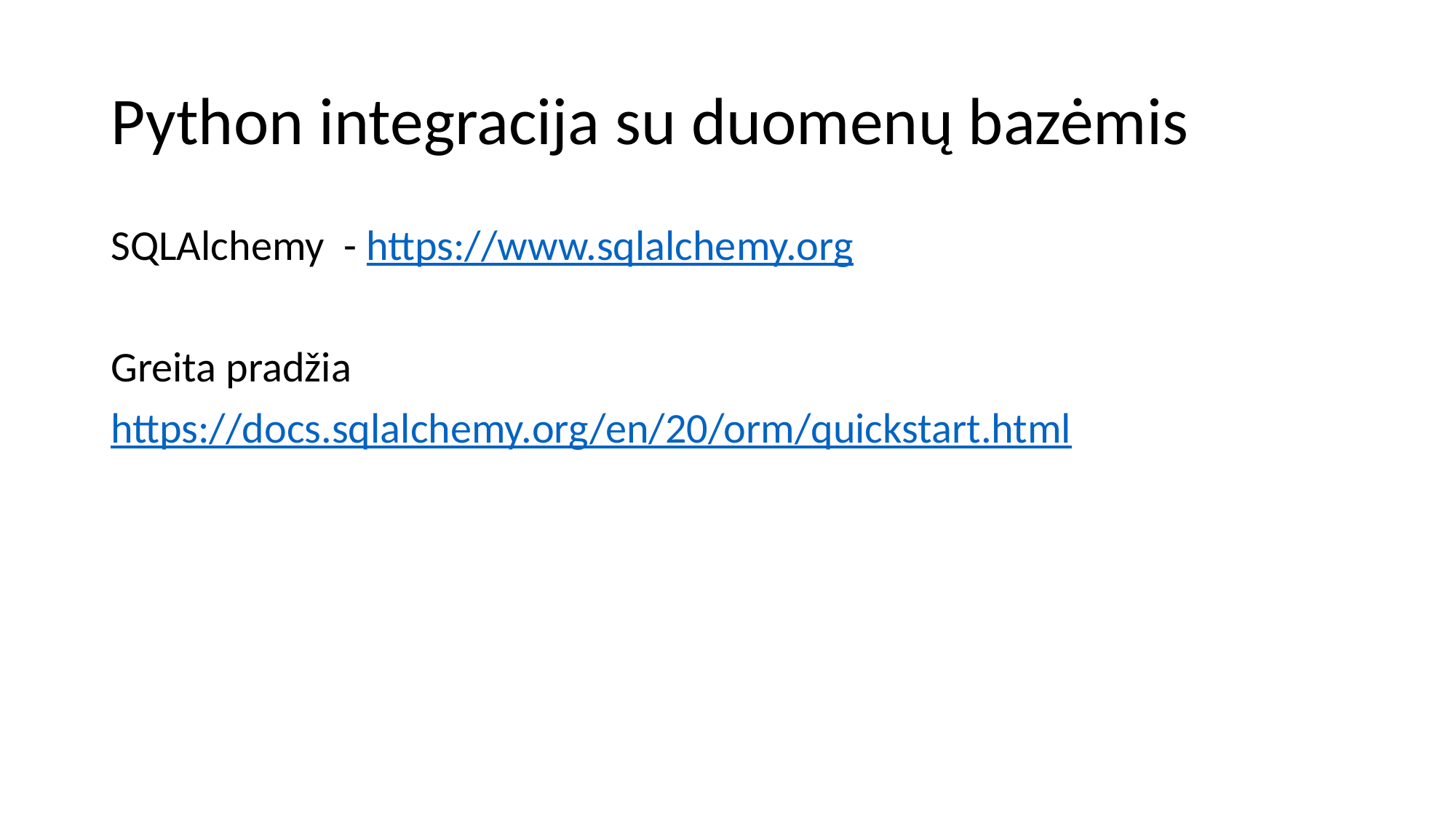

# Python integracija su duomenų bazėmis
SQLAlchemy  - https://www.sqlalchemy.org

Greita pradžia
https://docs.sqlalchemy.org/en/20/orm/quickstart.html